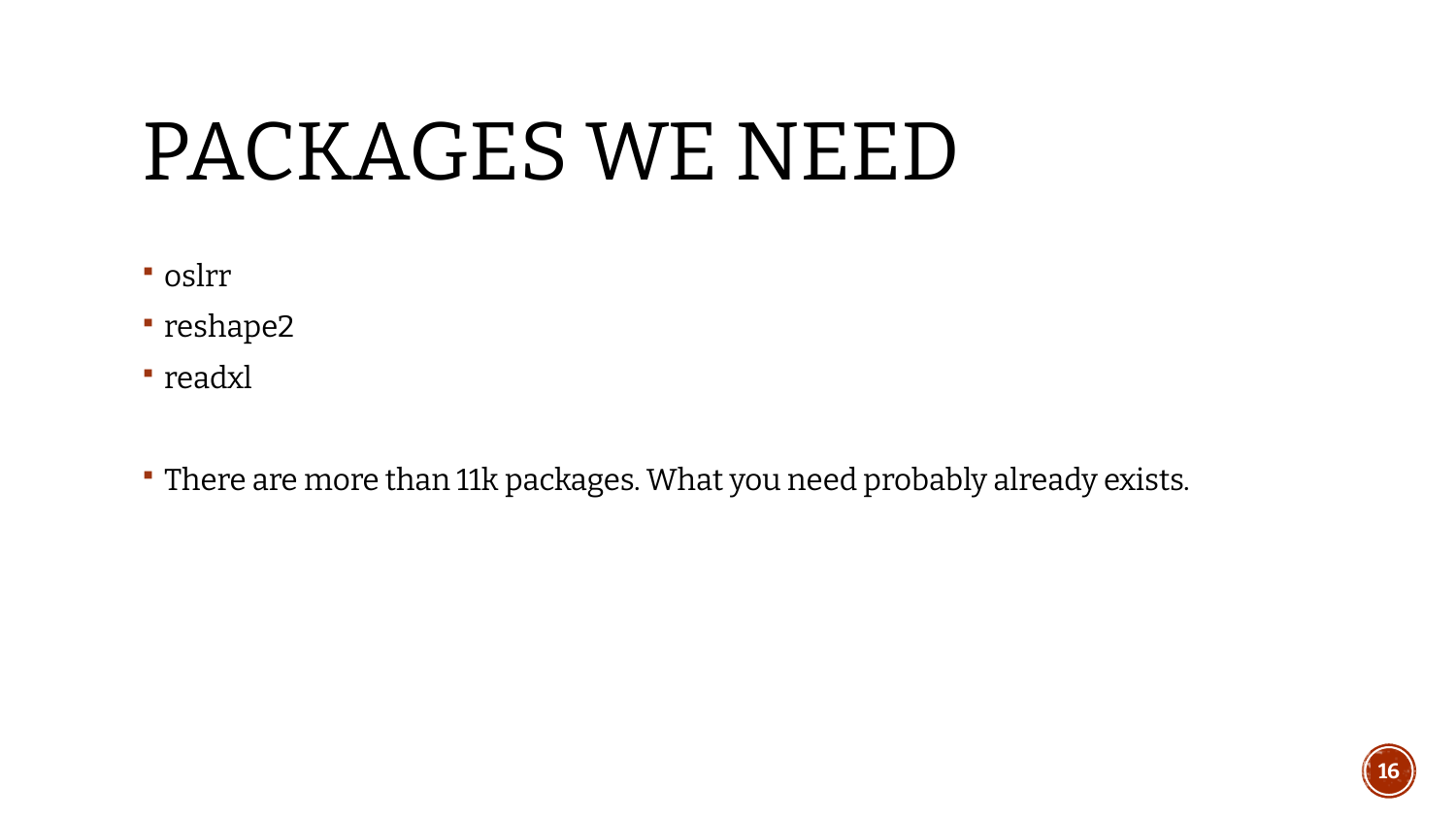

# packages we need
oslrr
reshape2
readxl

There are more than 11k packages. What you need probably already exists.
16